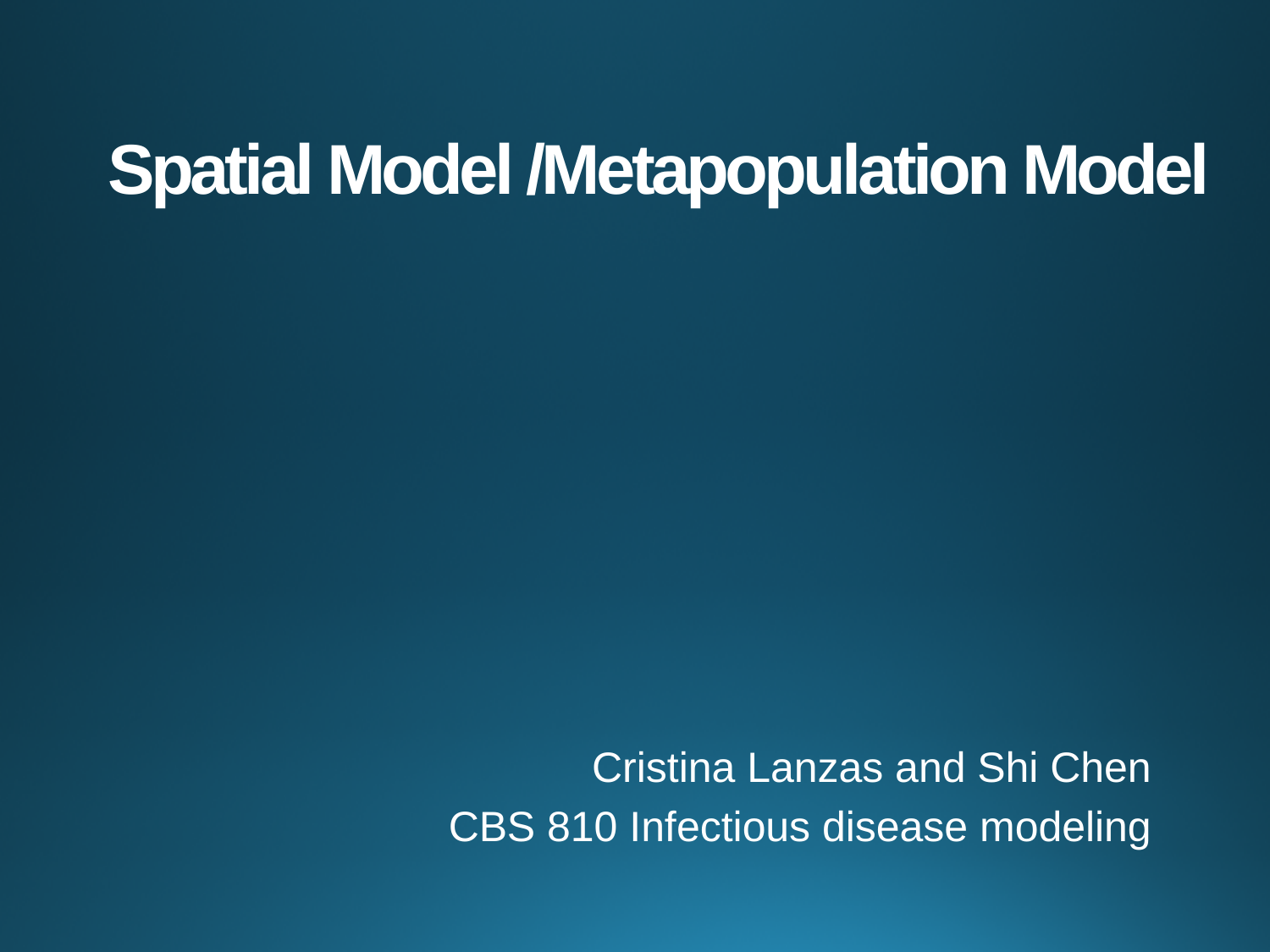

# Spatial Model /Metapopulation Model
Cristina Lanzas and Shi Chen
CBS 810 Infectious disease modeling